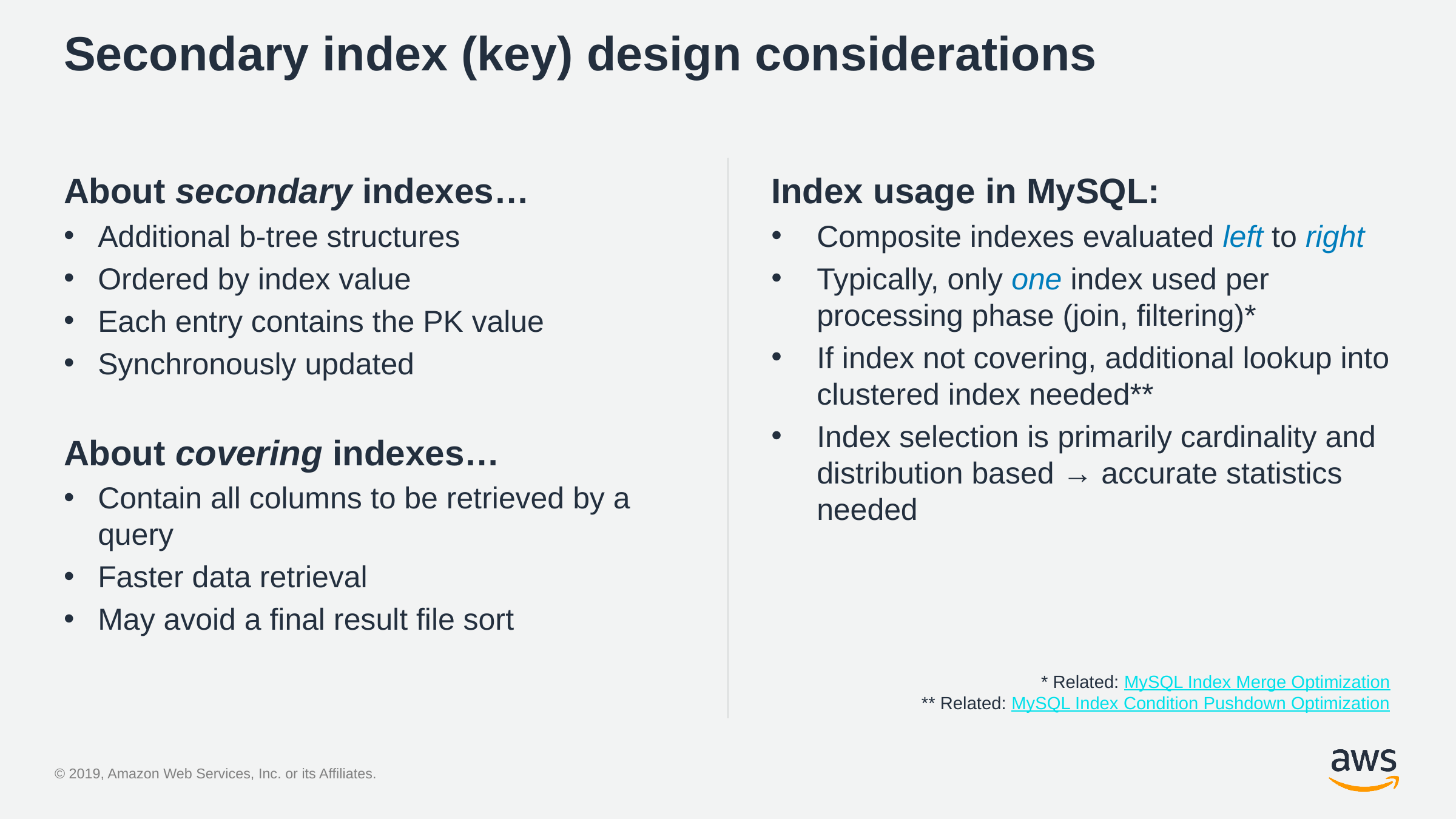

# Secondary index (key) design considerations
About secondary indexes…
Additional b-tree structures
Ordered by index value
Each entry contains the PK value
Synchronously updated

About covering indexes…
Contain all columns to be retrieved by a query
Faster data retrieval
May avoid a final result file sort

Index usage in MySQL:
Composite indexes evaluated left to right
Typically, only one index used per processing phase (join, filtering)*
If index not covering, additional lookup into clustered index needed**
Index selection is primarily cardinality and distribution based → accurate statistics needed
* Related: MySQL Index Merge Optimization
** Related: MySQL Index Condition Pushdown Optimization